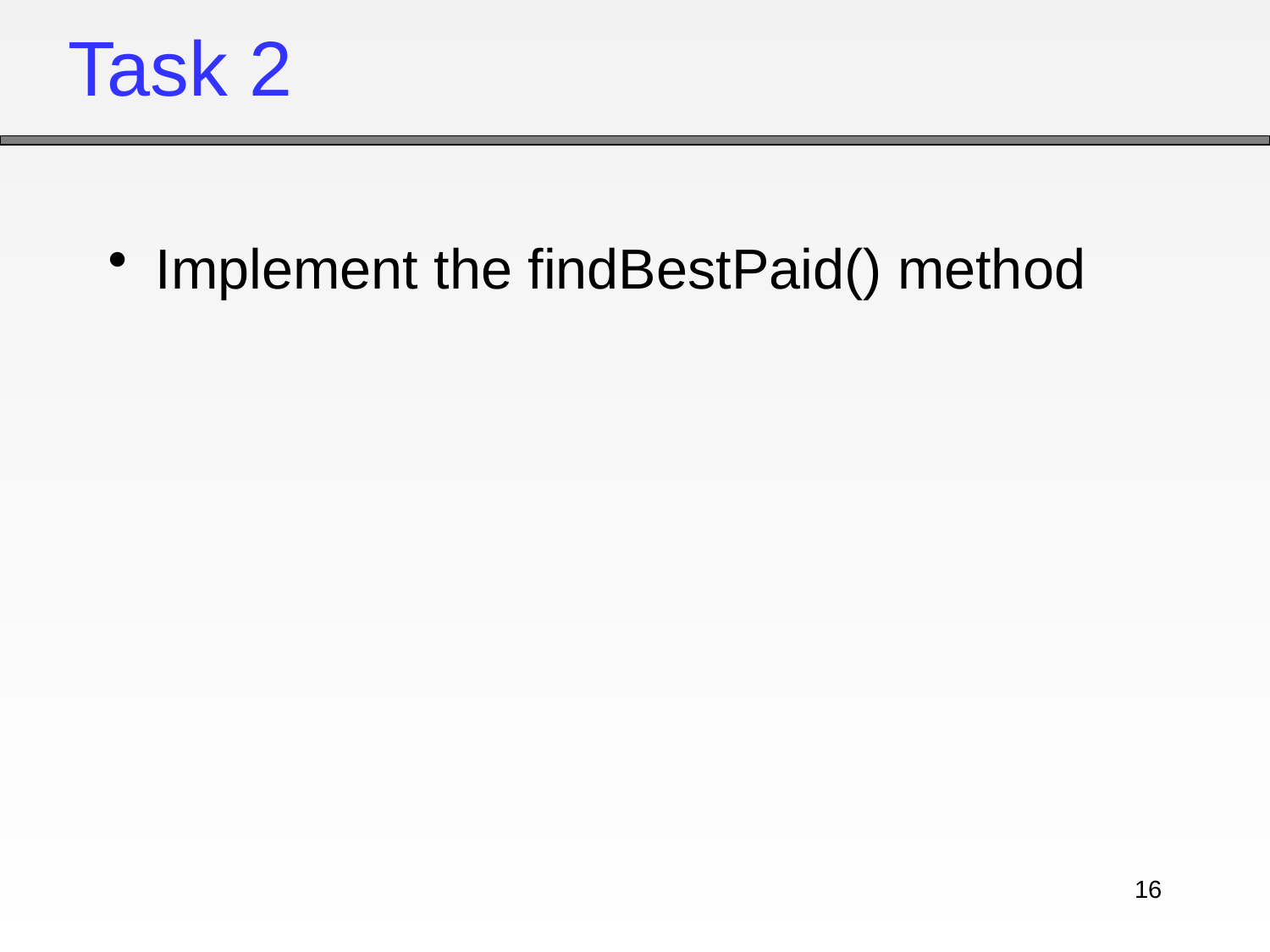

# Task 2
Implement the findBestPaid() method
16